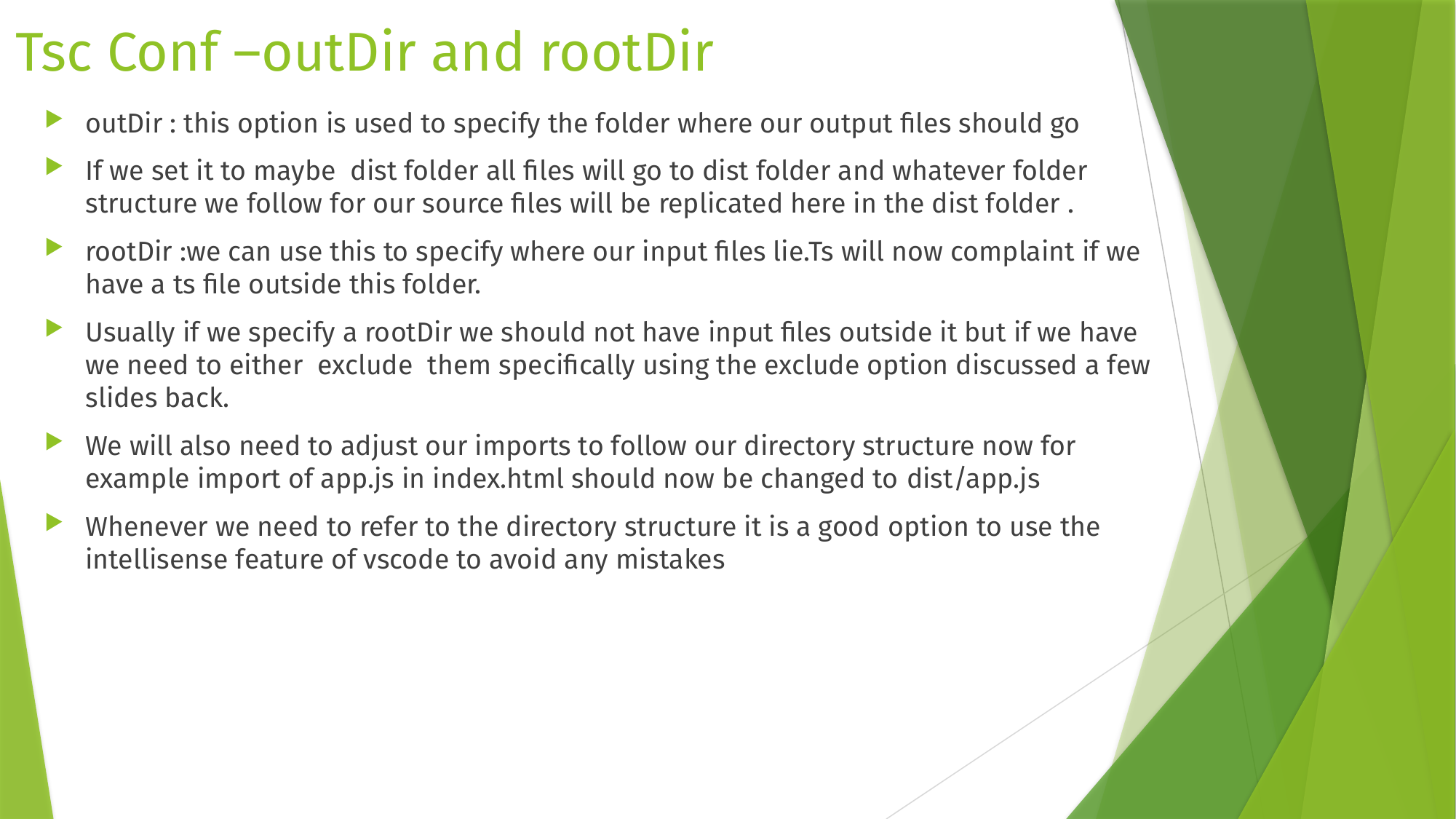

# Tsc Conf –outDir and rootDir
outDir : this option is used to specify the folder where our output files should go
If we set it to maybe  dist folder all files will go to dist folder and whatever folder structure we follow for our source files will be replicated here in the dist folder .
rootDir :we can use this to specify where our input files lie.Ts will now complaint if we have a ts file outside this folder.
Usually if we specify a rootDir we should not have input files outside it but if we have we need to either  exclude  them specifically using the exclude option discussed a few slides back.
We will also need to adjust our imports to follow our directory structure now for example import of app.js in index.html should now be changed to dist/app.js
Whenever we need to refer to the directory structure it is a good option to use the intellisense feature of vscode to avoid any mistakes